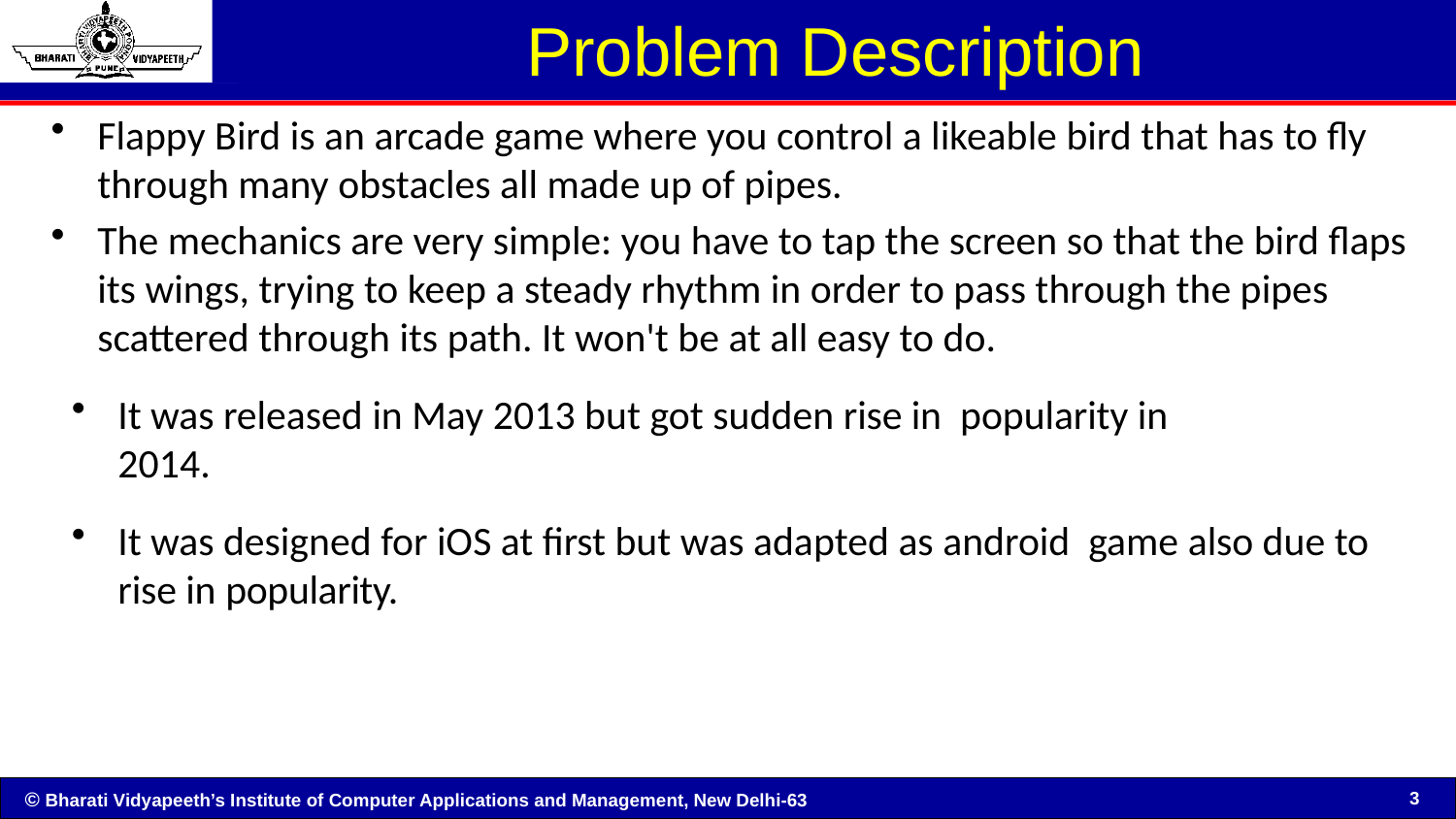

# Problem Description
Flappy Bird is an arcade game where you control a likeable bird that has to fly through many obstacles all made up of pipes.
The mechanics are very simple: you have to tap the screen so that the bird flaps its wings, trying to keep a steady rhythm in order to pass through the pipes scattered through its path. It won't be at all easy to do.
It was released in May 2013 but got sudden rise in  popularity in 2014.
It was designed for iOS at first but was adapted as android  game also due to rise in popularity.